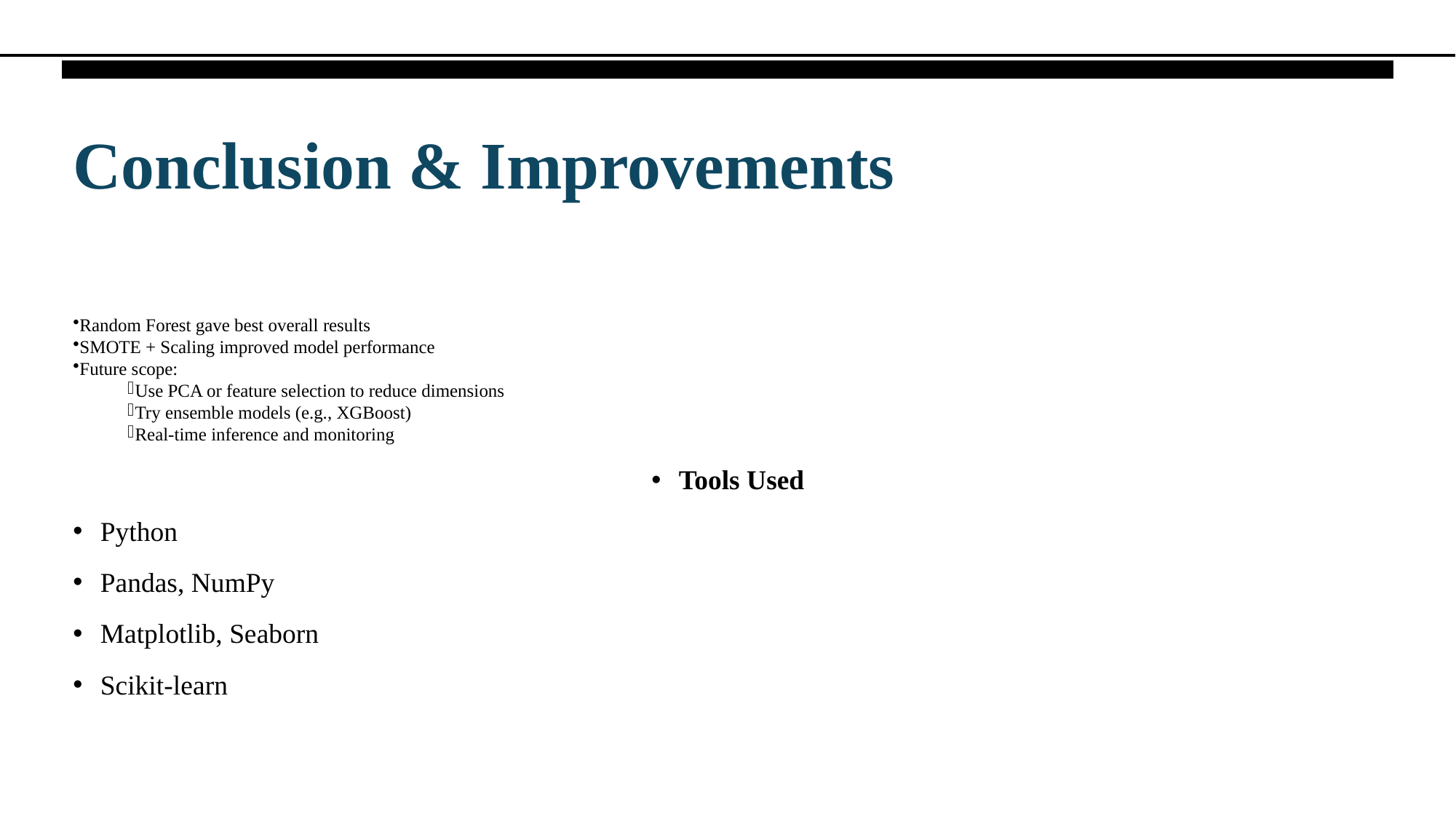

# Conclusion & Improvements
Random Forest gave best overall results
SMOTE + Scaling improved model performance
Future scope:
Use PCA or feature selection to reduce dimensions
Try ensemble models (e.g., XGBoost)
Real-time inference and monitoring
Tools Used
Python
Pandas, NumPy
Matplotlib, Seaborn
Scikit-learn